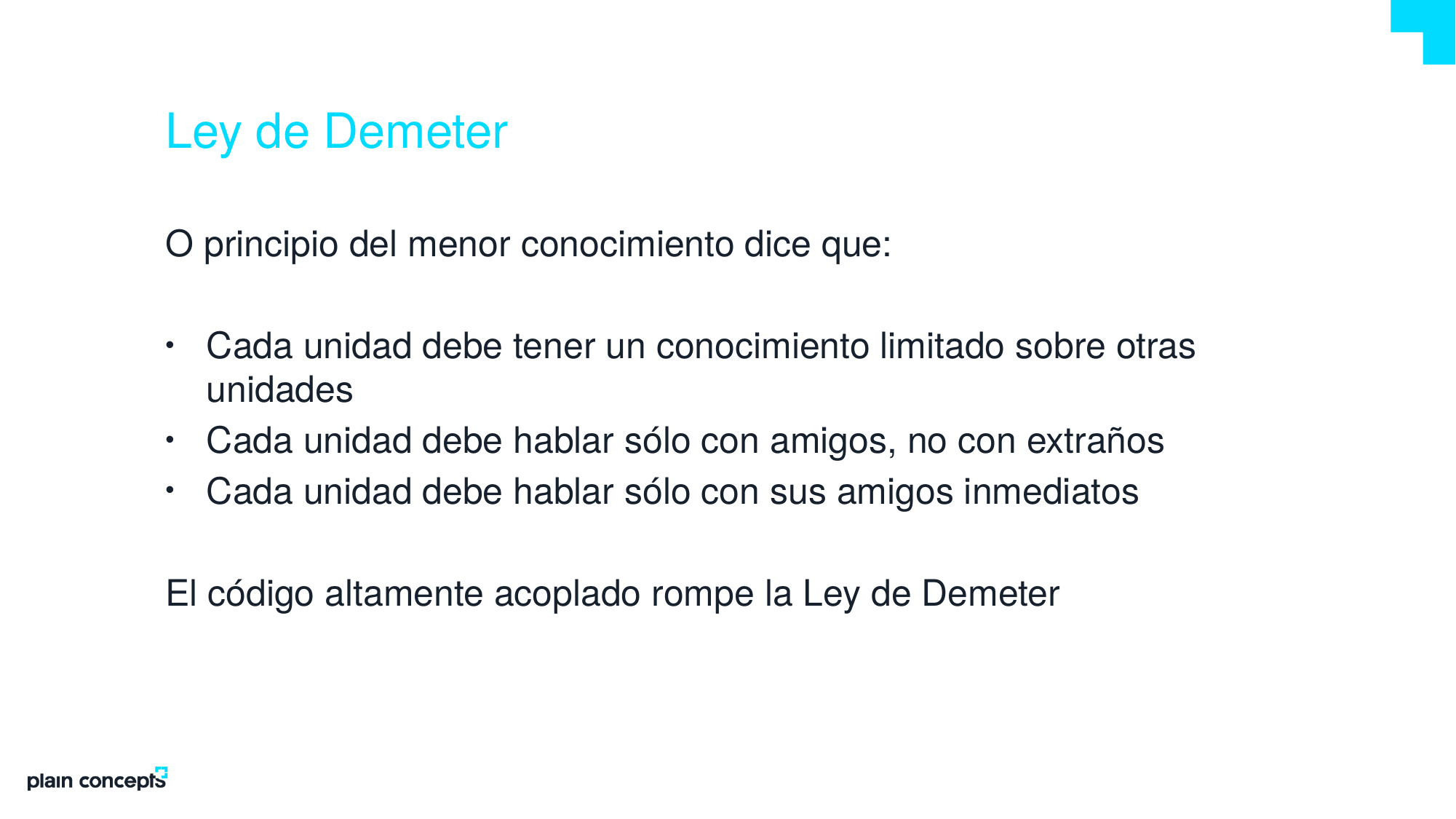

# Ley de Demeter
O principio del menor conocimiento dice que:

Cada unidad debe tener un conocimiento limitado sobre otras unidades
Cada unidad debe hablar sólo con amigos, no con extraños
Cada unidad debe hablar sólo con sus amigos inmediatos

El código altamente acoplado rompe la Ley de Demeter